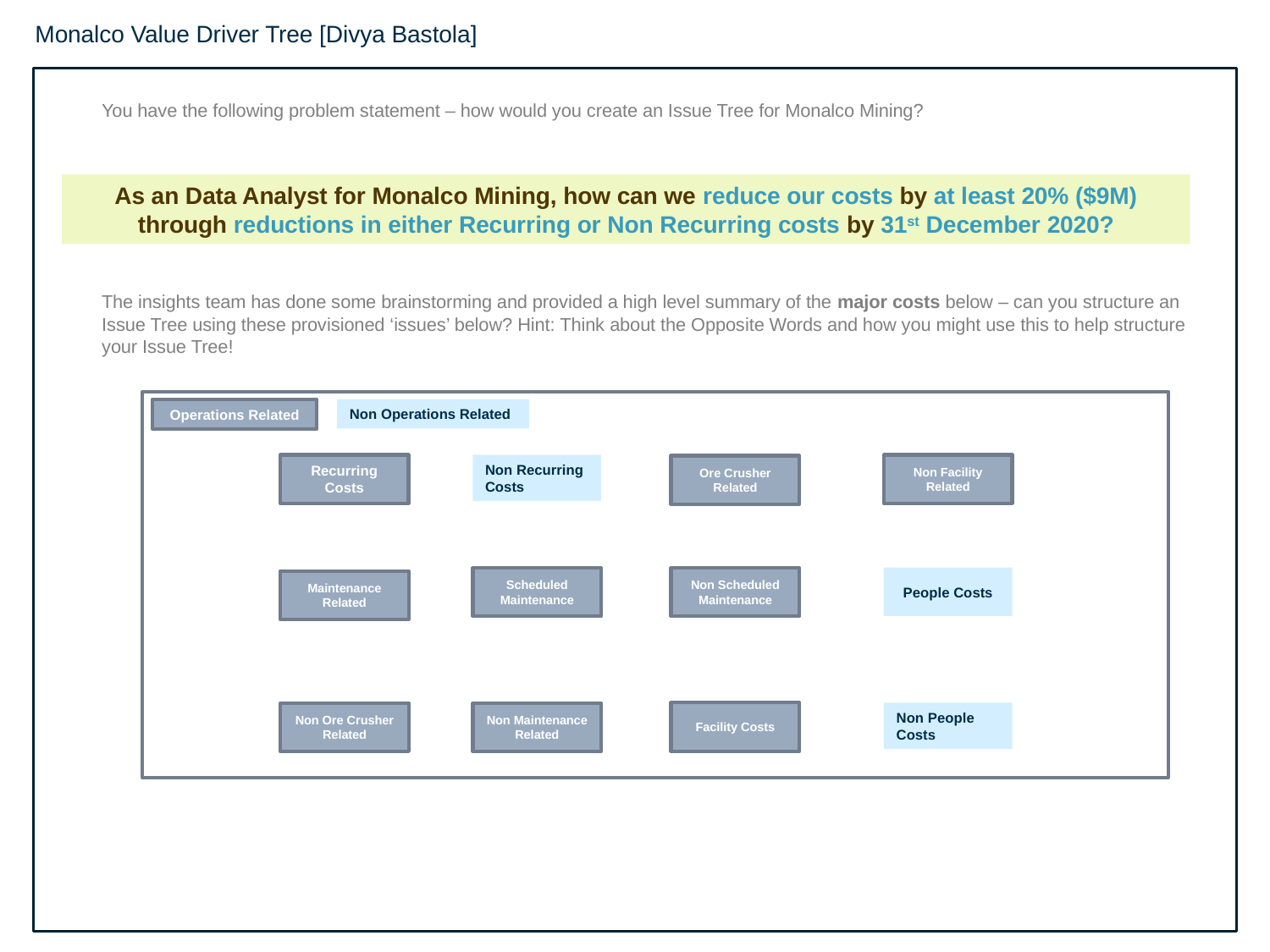

Monalco Value Driver Tree [Divya Bastola]

You have the following problem statement – how would you create an Issue Tree for Monalco Mining?

As an Data Analyst for Monalco Mining, how can we reduce our costs by at least 20% ($9M) through reductions in either Recurring or Non Recurring costs by 31st December 2020?

The insights team has done some brainstorming and provided a high level summary of the major costs below – can you structure an Issue Tree using these provisioned ‘issues’ below? Hint: Think about the Opposite Words and how you might use this to help structure your Issue Tree!

Operations Related
Non Operations Related
Non Facility Related
Non Recurring Costs
Recurring Costs
Ore Crusher Related
People Costs
Scheduled Maintenance
Non Scheduled Maintenance
Maintenance Related
Facility Costs
Non People Costs
Non Ore Crusher Related
Non Maintenance Related